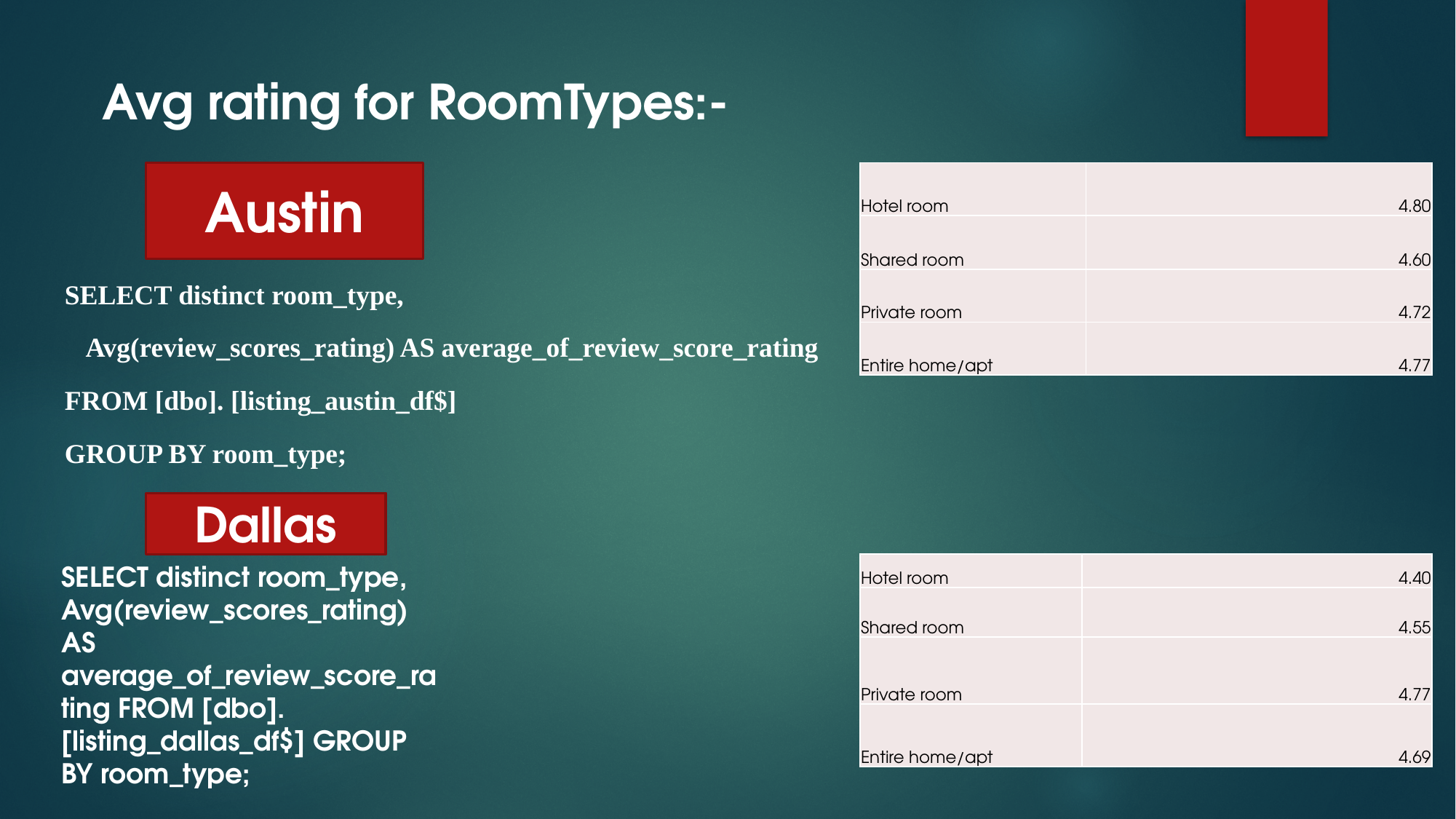

Avg rating for RoomTypes:-
Austin
| Hotel room | 4.80 |
| --- | --- |
| Shared room | 4.60 |
| Private room | 4.72 |
| Entire home/apt | 4.77 |
SELECT distinct room_type,
   Avg(review_scores_rating) AS average_of_review_score_rating
FROM [dbo]. [listing_austin_df$]
GROUP BY room_type;
Dallas
| Hotel room | 4.40 |
| --- | --- |
| Shared room | 4.55 |
| Private room | 4.77 |
| Entire home/apt | 4.69 |
SELECT distinct room_type, Avg(review_scores_rating) AS average_of_review_score_rating FROM [dbo]. [listing_dallas_df$] GROUP BY room_type;